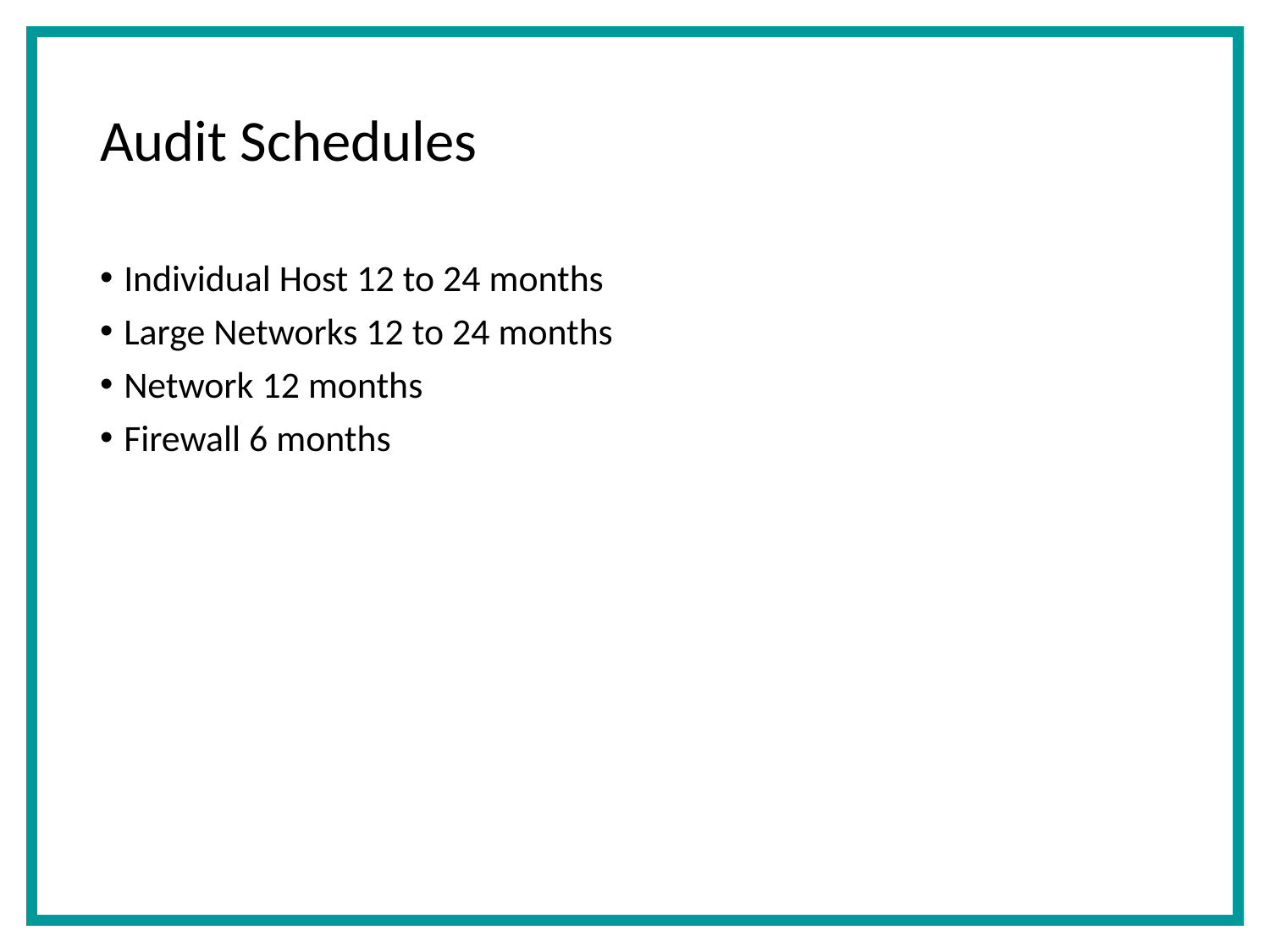

# Audit Schedules
Individual Host 12­ to 24 months
Large Networks 12­ to 24 months
Network 12 months
Firewall 6 months